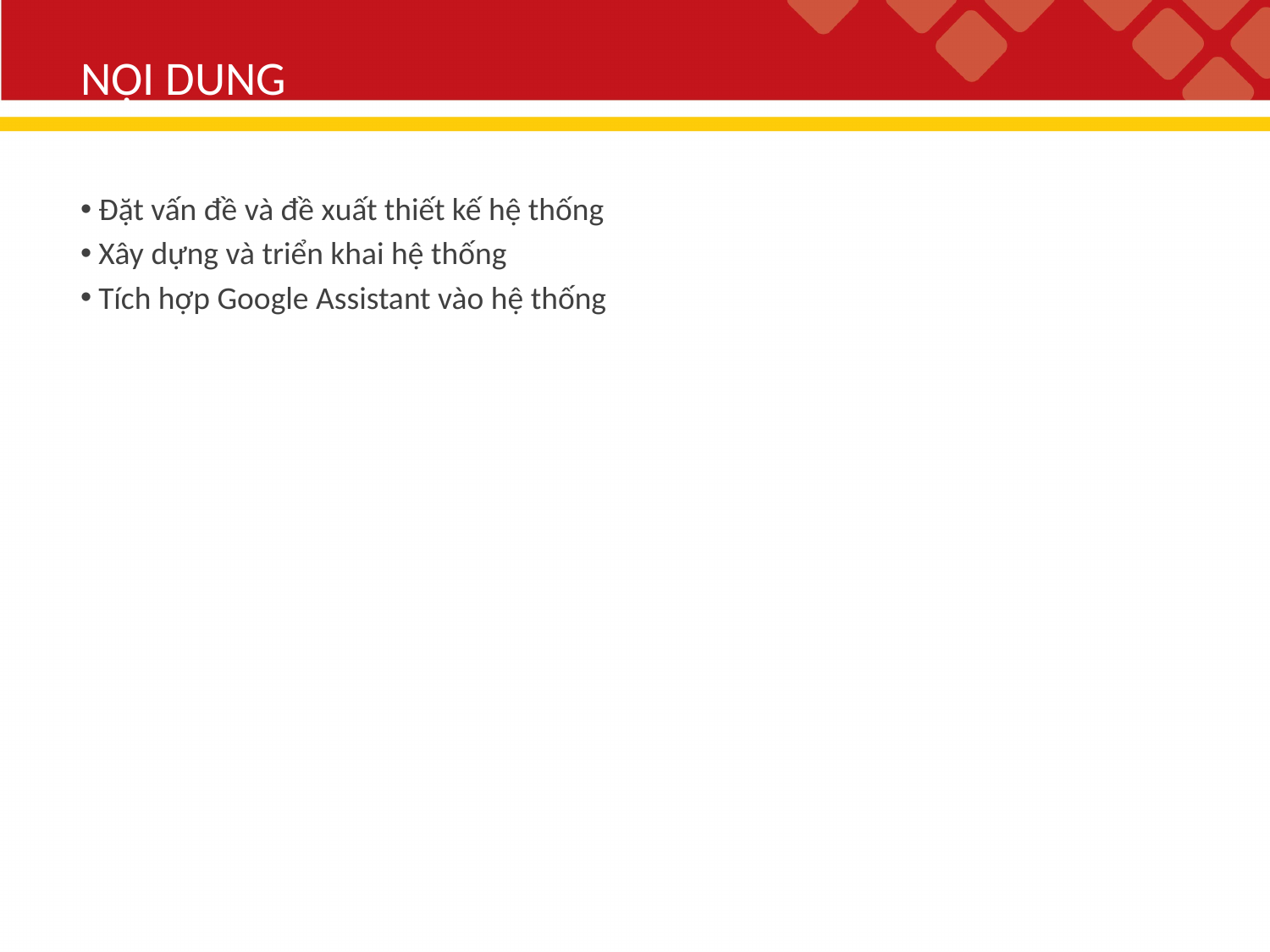

# NỘI DUNG
Đặt vấn đề và đề xuất thiết kế hệ thống
Xây dựng và triển khai hệ thống
Tích hợp Google Assistant vào hệ thống